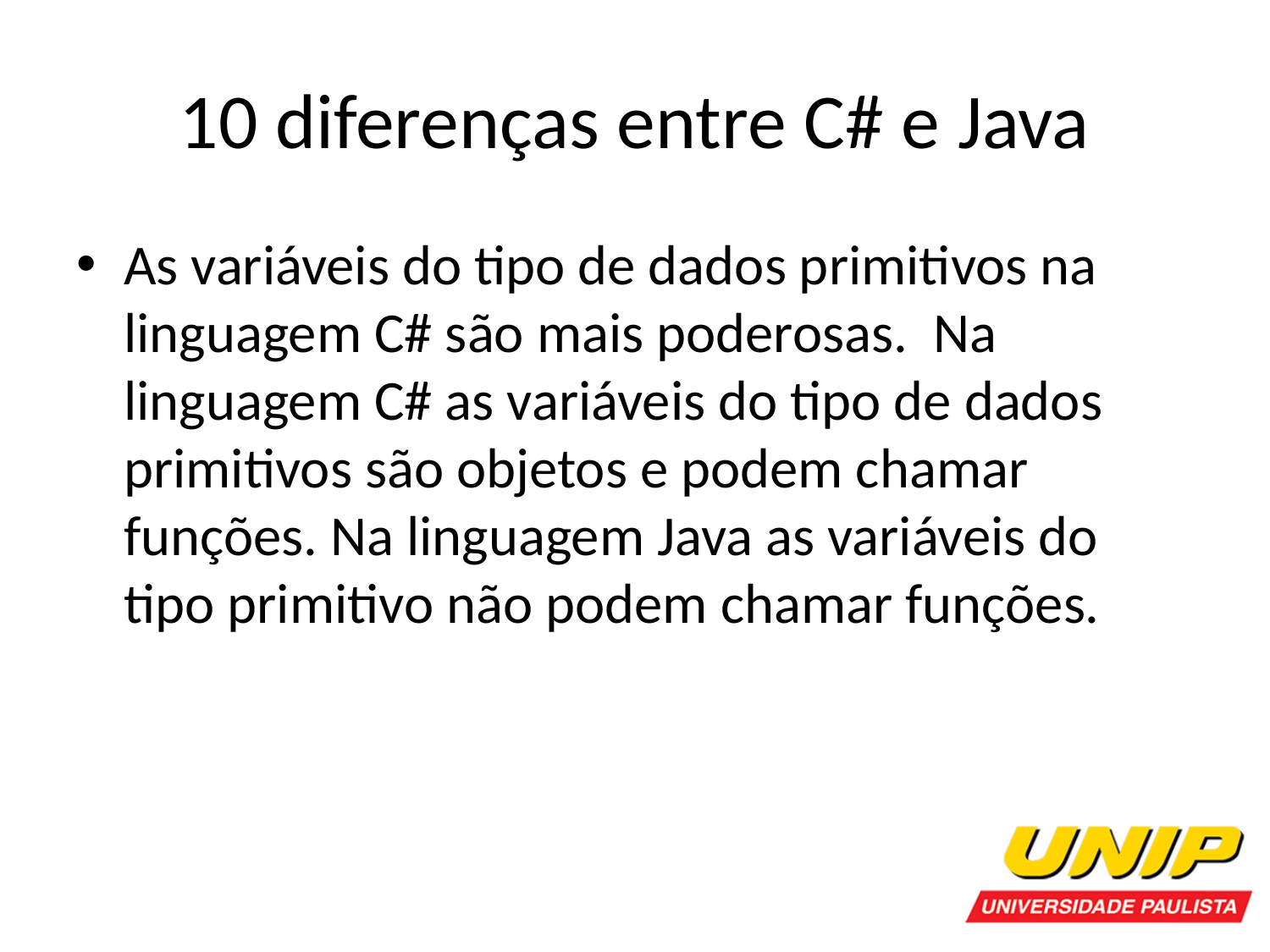

# 10 diferenças entre C# e Java
As variáveis do tipo de dados primitivos na linguagem C# são mais poderosas.  Na linguagem C# as variáveis do tipo de dados primitivos são objetos e podem chamar funções. Na linguagem Java as variáveis do tipo primitivo não podem chamar funções.